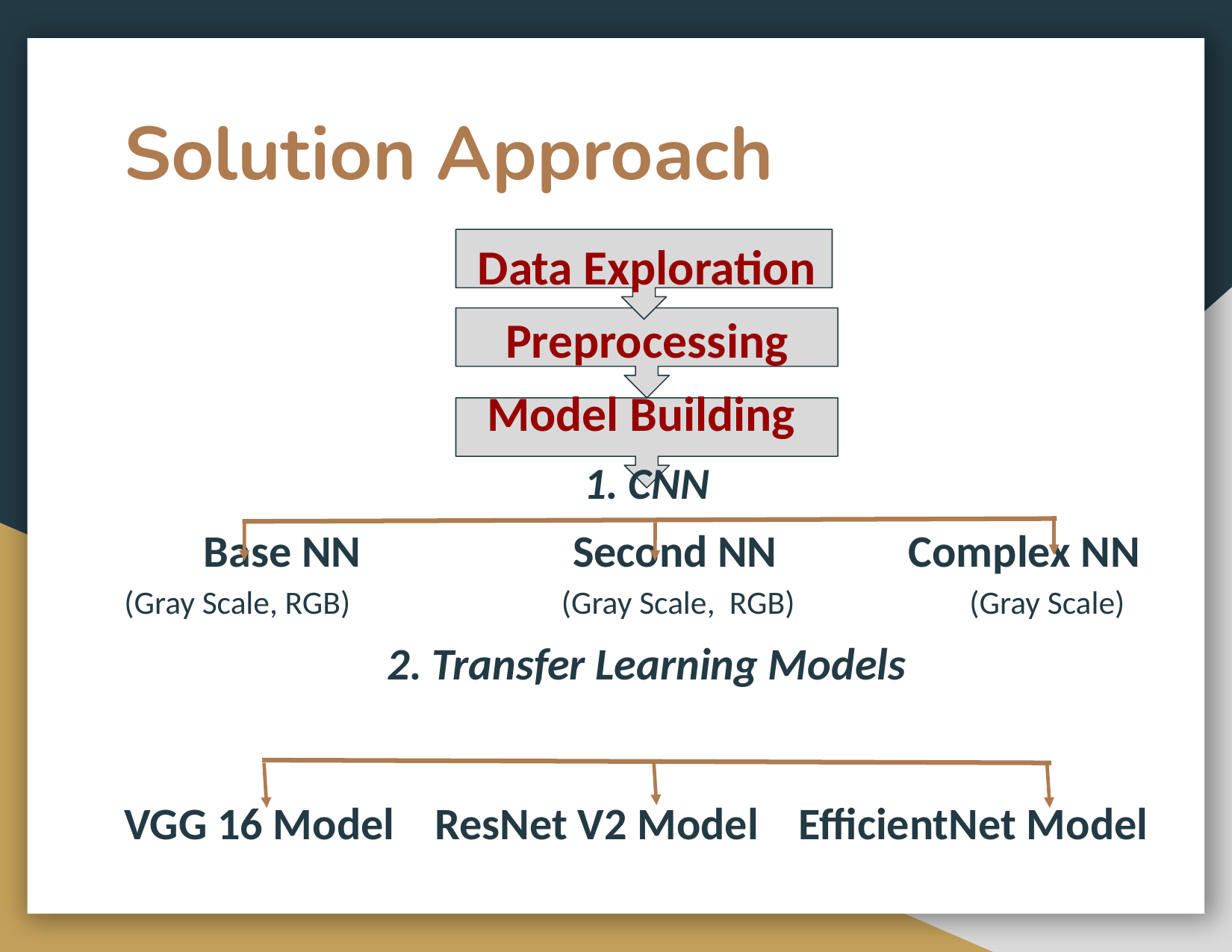

# Solution Approach
Data Exploration
Preprocessing
Model Building
1. CNN
     Base NN                     Second NN             Complex NN
(Gray Scale, RGB)                             (Gray Scale,  RGB)                        (Gray Scale)
2. Transfer Learning Models

VGG 16 Model    ResNet V2 Model    EfficientNet Model